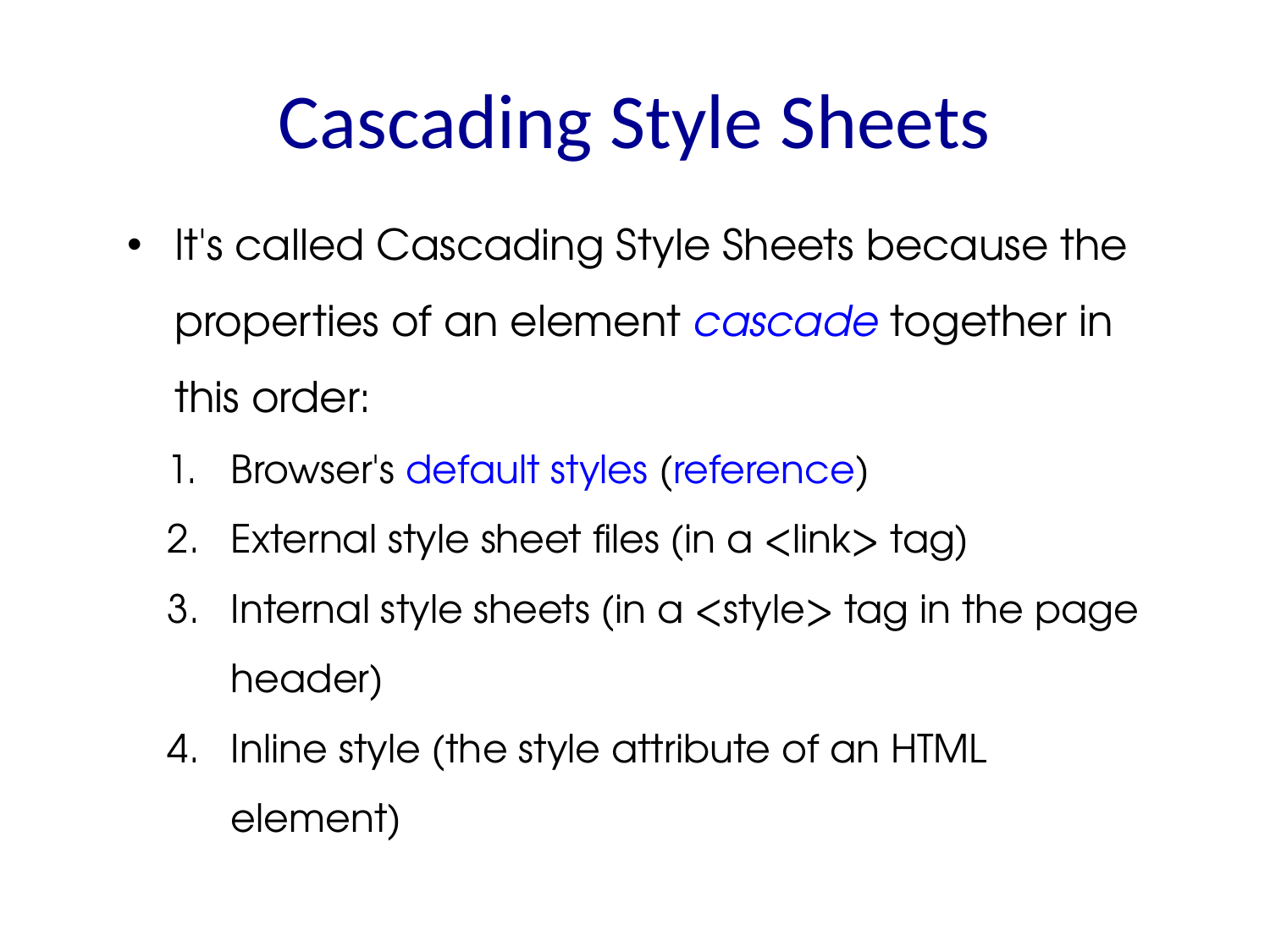

# Cascading Style Sheets
It's called Cascading Style Sheets because the properties of an element cascade together in this order:
Browser's default styles (reference)
External style sheet files (in a <link> tag)
Internal style sheets (in a <style> tag in the page header)
Inline style (the style attribute of an HTML element)